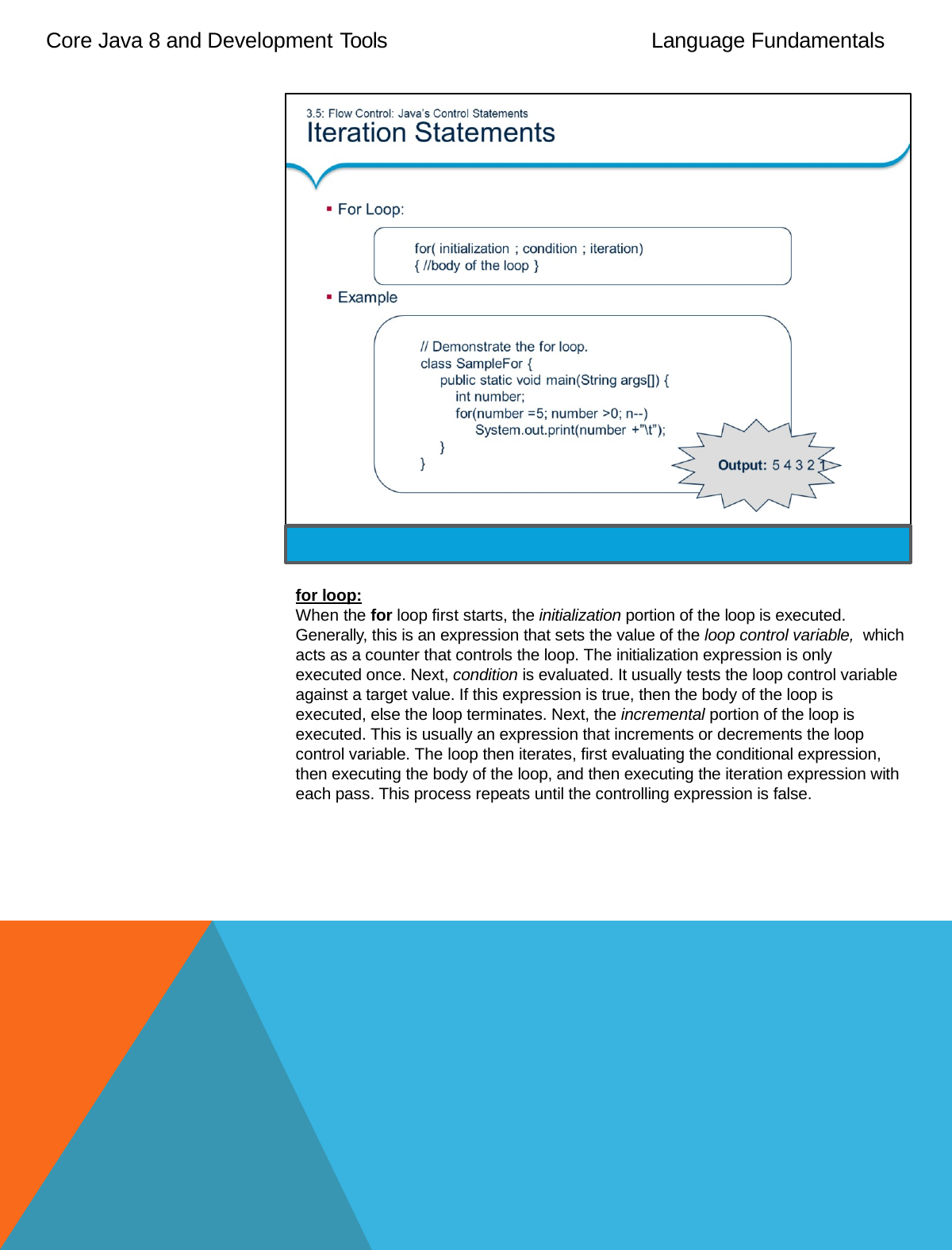

Core Java 8 and Development Tools
Language Fundamentals

for loop:
When the for loop first starts, the initialization portion of the loop is executed.  Generally, this is an expression that sets the value of the loop control variable,  which acts as a counter that controls the loop. The initialization expression is only  executed once. Next, condition is evaluated. It usually tests the loop control variable  against a target value. If this expression is true, then the body of the loop is  executed, else the loop terminates. Next, the incremental portion of the loop is  executed. This is usually an expression that increments or decrements the loop  control variable. The loop then iterates, first evaluating the conditional expression,  then executing the body of the loop, and then executing the iteration expression with  each pass. This process repeats until the controlling expression is false.